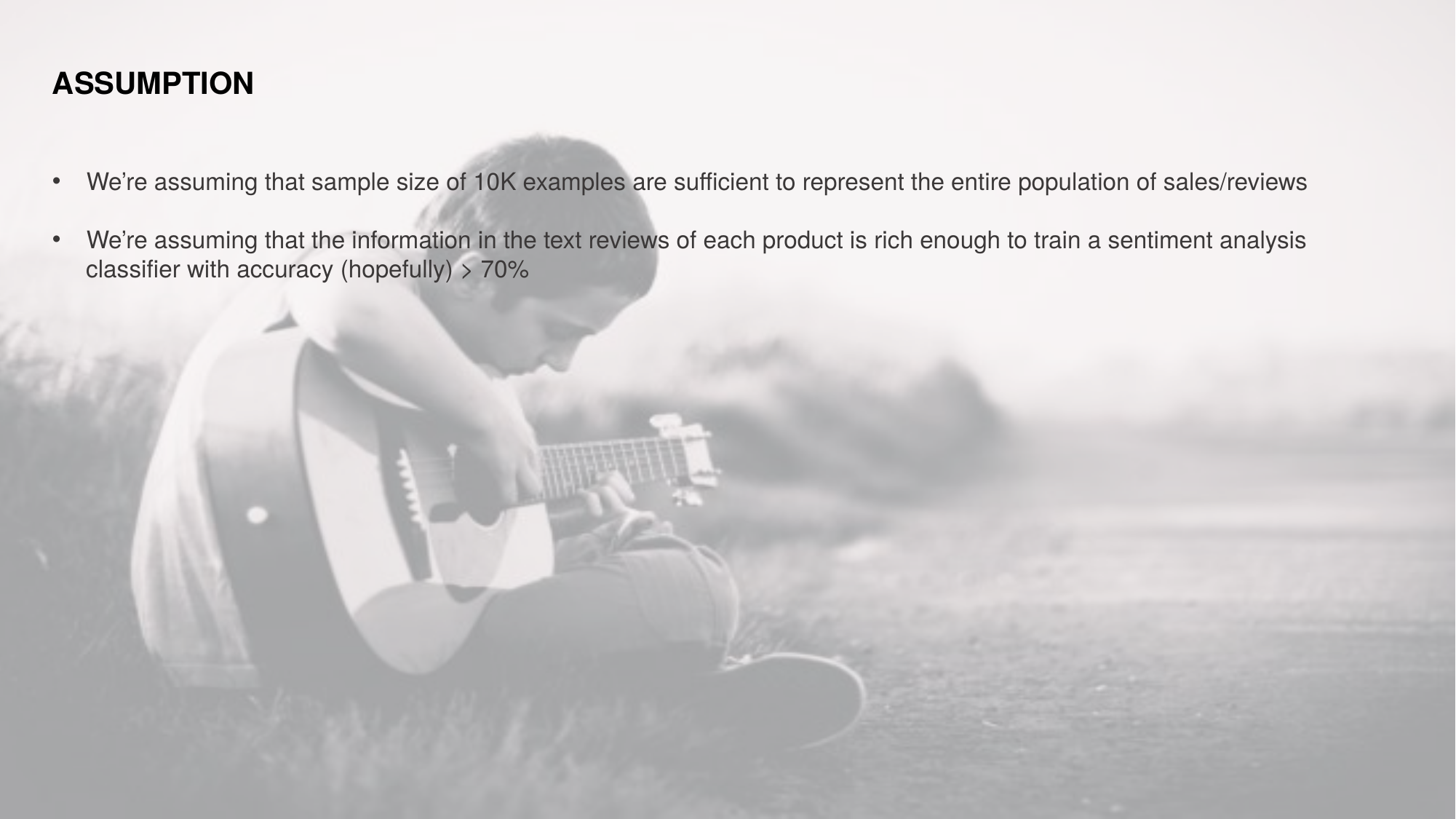

ASSUMPTION

We’re assuming that sample size of 10K examples are sufficient to represent the entire population of sales/reviews

We’re assuming that the information in the text reviews of each product is rich enough to train a sentiment analysis
     classifier with accuracy (hopefully) > 70%